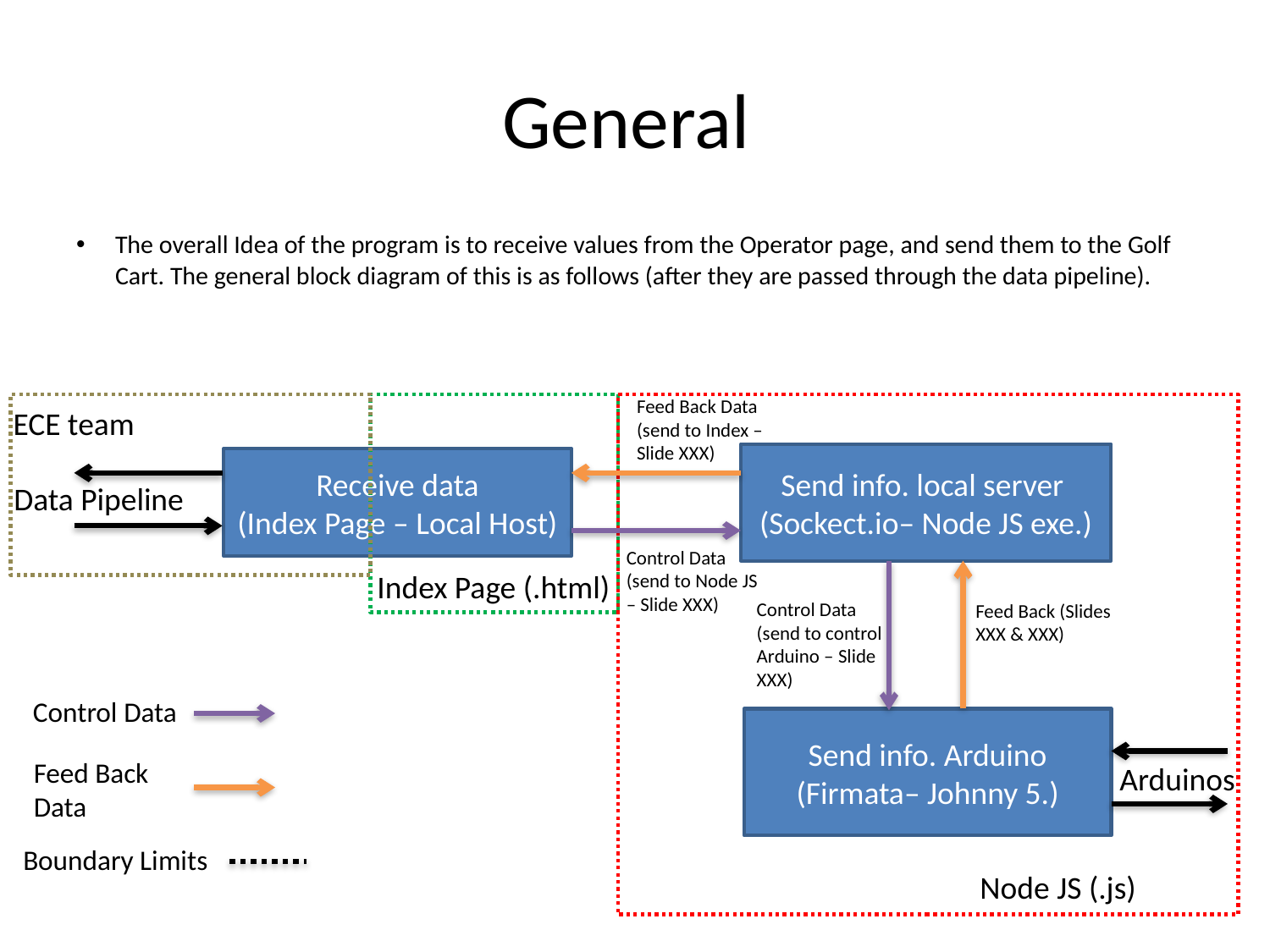

# General
The overall Idea of the program is to receive values from the Operator page, and send them to the Golf Cart. The general block diagram of this is as follows (after they are passed through the data pipeline).

Feed Back Data (send to Index – Slide XXX)

ECE team
Send info. local server
(Sockect.io– Node JS exe.)
Receive data
(Index Page – Local Host)
Data Pipeline
Control Data (send to Node JS – Slide XXX)

Index Page (.html)
Control Data
(send to control Arduino – Slide XXX)
Feed Back (Slides XXX & XXX)

Control Data
Send info. Arduino
(Firmata– Johnny 5.)
Feed Back Data
Arduinos
Boundary Limits
Node JS (.js)